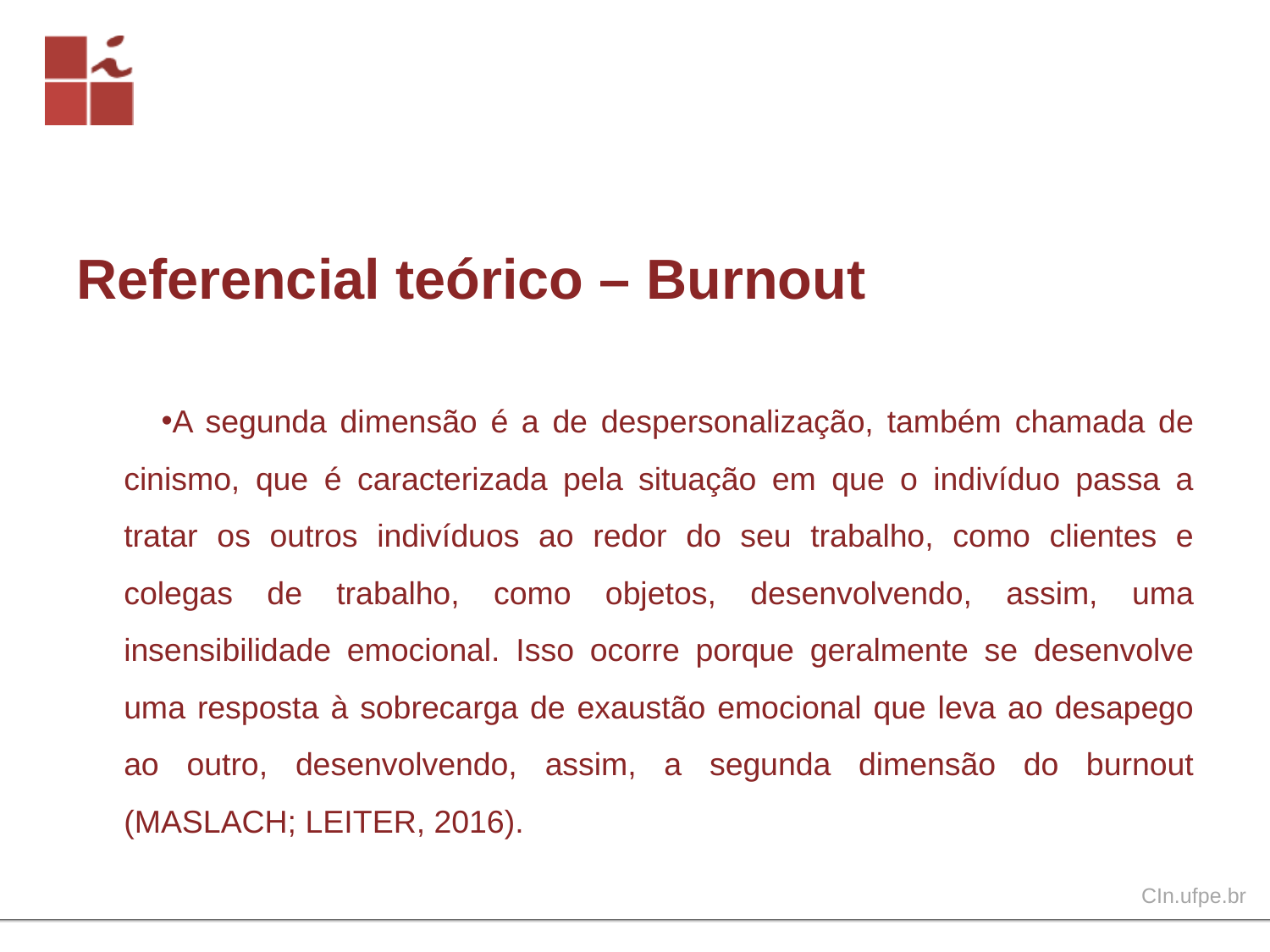

# Referencial teórico – Burnout
A segunda dimensão é a de despersonalização, também chamada de cinismo, que é caracterizada pela situação em que o indivíduo passa a tratar os outros indivíduos ao redor do seu trabalho, como clientes e colegas de trabalho, como objetos, desenvolvendo, assim, uma insensibilidade emocional. Isso ocorre porque geralmente se desenvolve uma resposta à sobrecarga de exaustão emocional que leva ao desapego ao outro, desenvolvendo, assim, a segunda dimensão do burnout (MASLACH; LEITER, 2016).